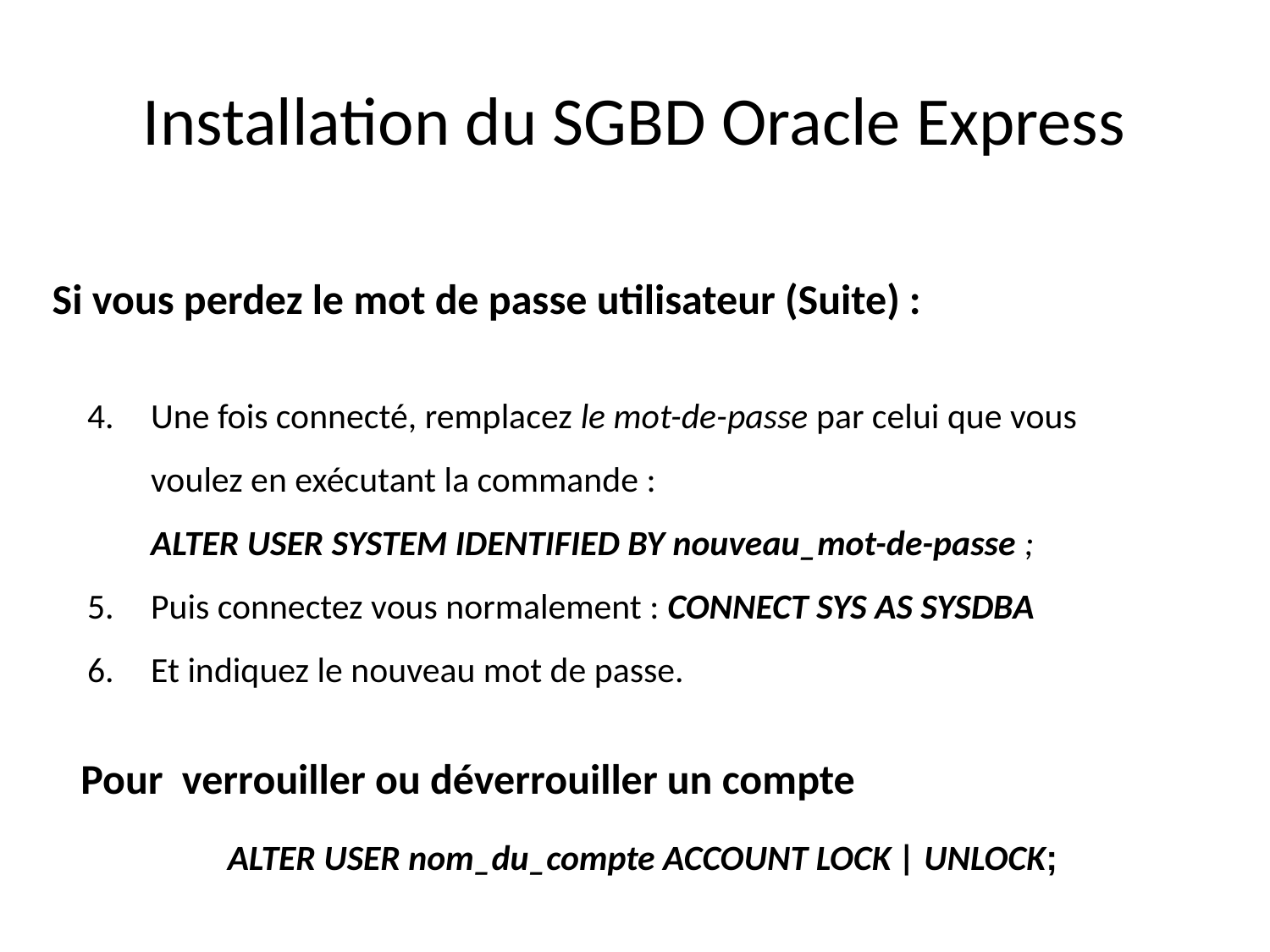

# Installation du SGBD Oracle Express
Si vous perdez le mot de passe utilisateur (Suite) :
Une fois connecté, remplacez le mot-de-passe par celui que vous voulez en exécutant la commande :
	ALTER USER SYSTEM IDENTIFIED BY nouveau_mot-de-passe ;
Puis connectez vous normalement : CONNECT SYS AS SYSDBA
Et indiquez le nouveau mot de passe.
Pour  verrouiller ou déverrouiller un compte
ALTER USER nom_du_compte ACCOUNT LOCK | UNLOCK;